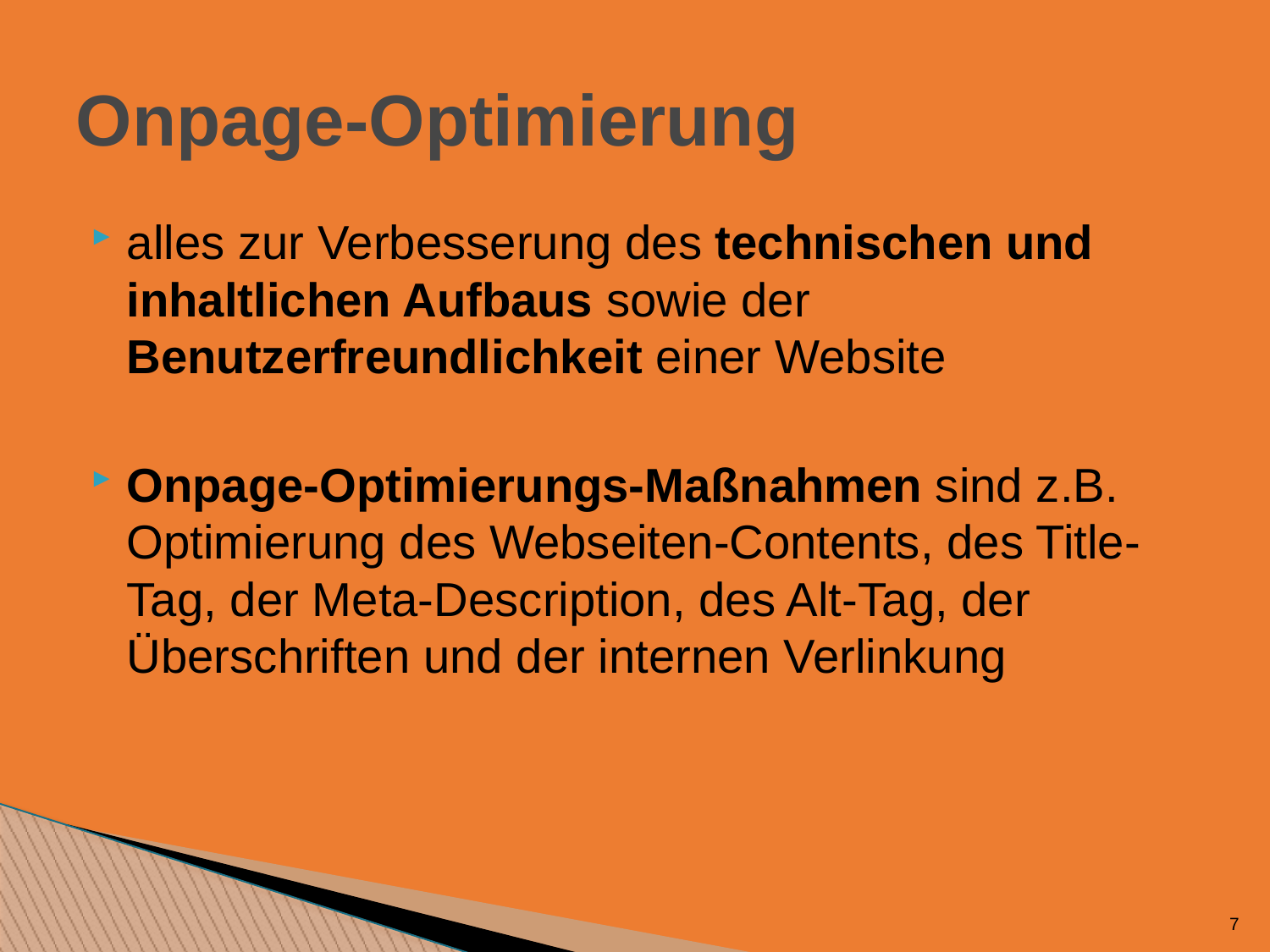

Onpage-Optimierung
alles zur Verbesserung des technischen und inhaltlichen Aufbaus sowie der Benutzerfreundlichkeit einer Website

Onpage-Optimierungs-Maßnahmen sind z.B. Optimierung des Webseiten-Contents, des Title-Tag, der Meta-Description, des Alt-Tag, der Überschriften und der internen Verlinkung
7